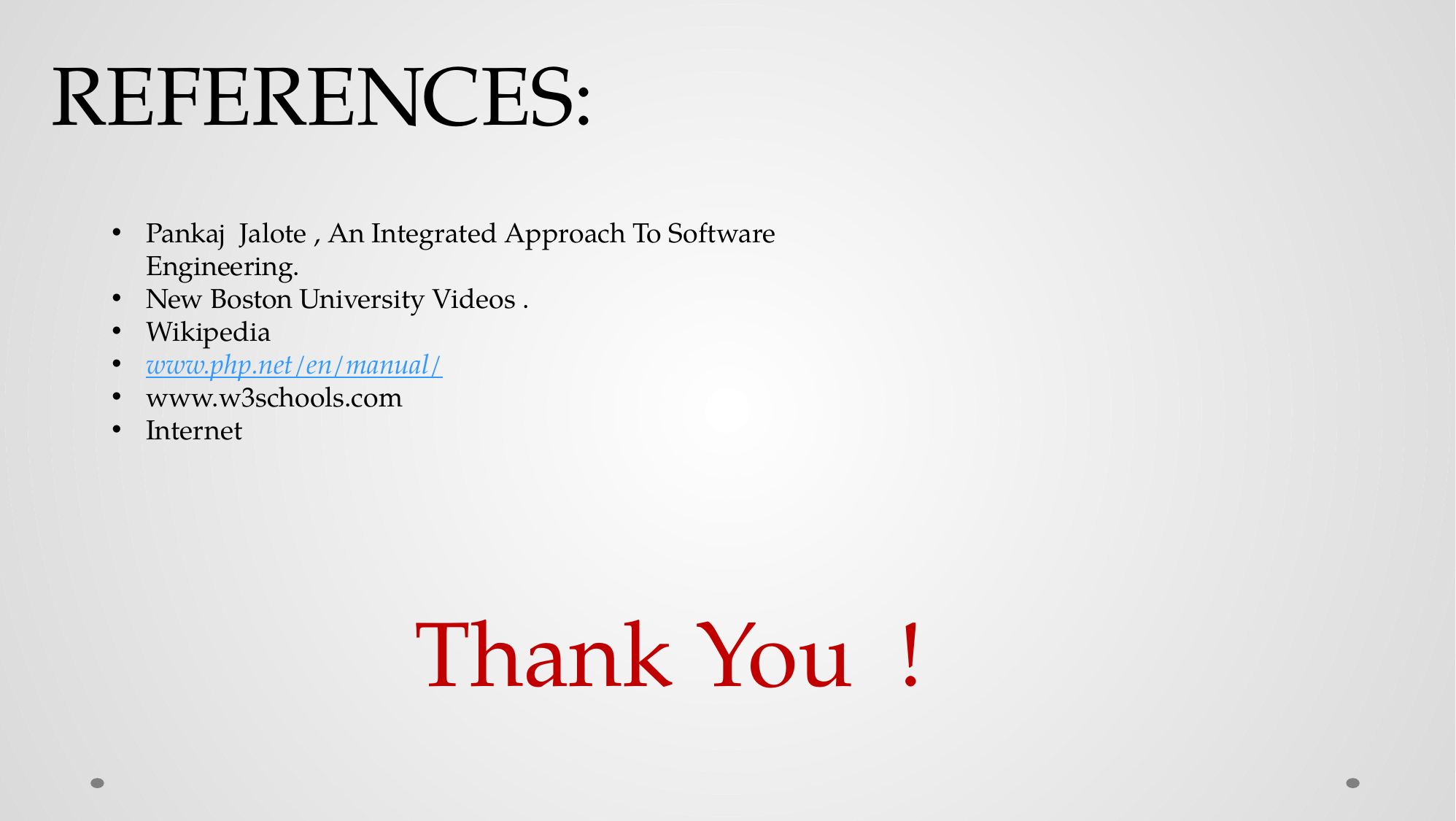

REFERENCES:

Pankaj  Jalote , An Integrated Approach To Software Engineering.
New Boston University Videos .
Wikipedia
www.php.net/en/manual/
www.w3schools.com
Internet

Thank You  !